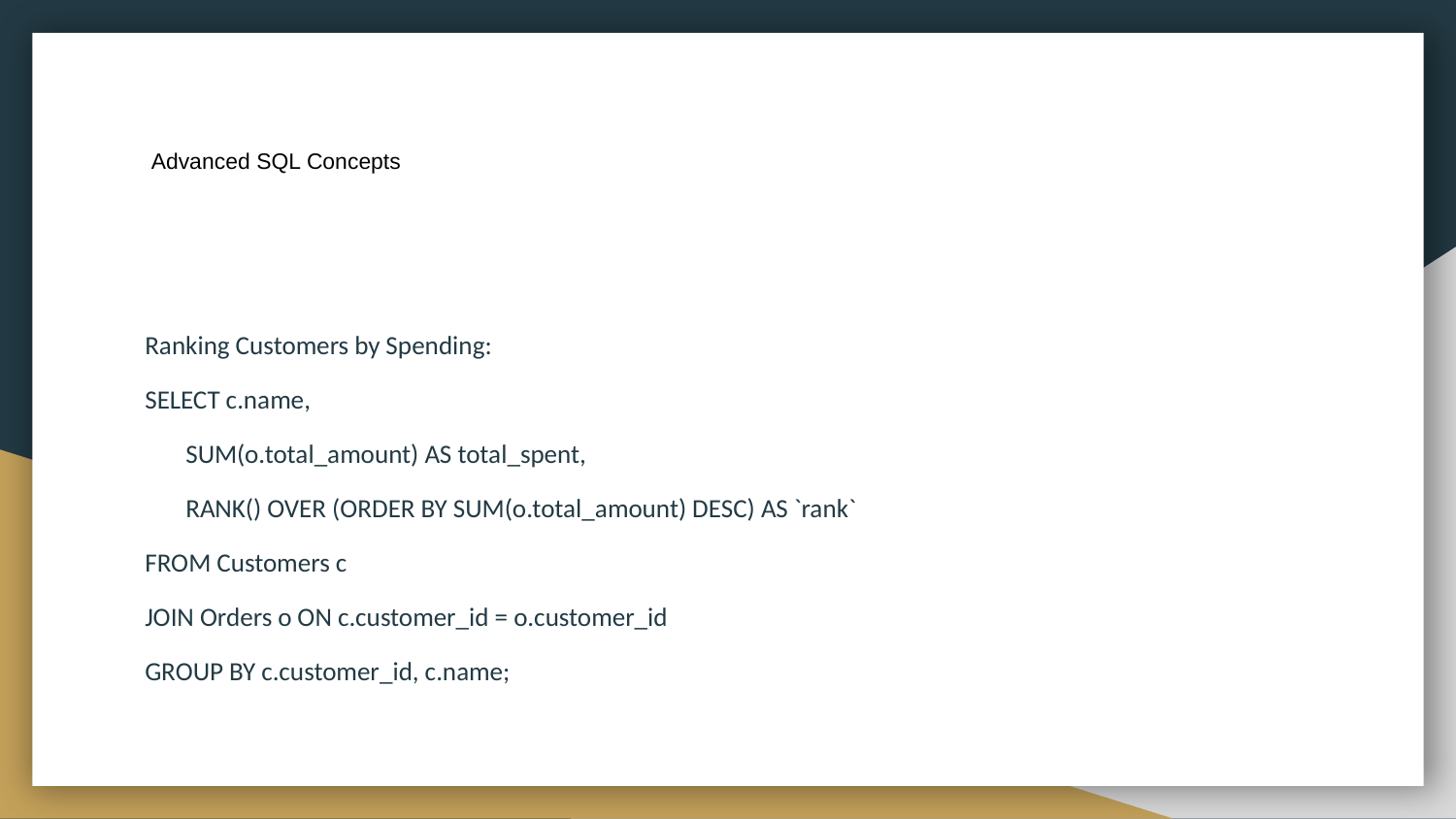

# Advanced SQL Concepts
Ranking Customers by Spending:
SELECT c.name,
       SUM(o.total_amount) AS total_spent,
       RANK() OVER (ORDER BY SUM(o.total_amount) DESC) AS `rank`
FROM Customers c
JOIN Orders o ON c.customer_id = o.customer_id
GROUP BY c.customer_id, c.name;